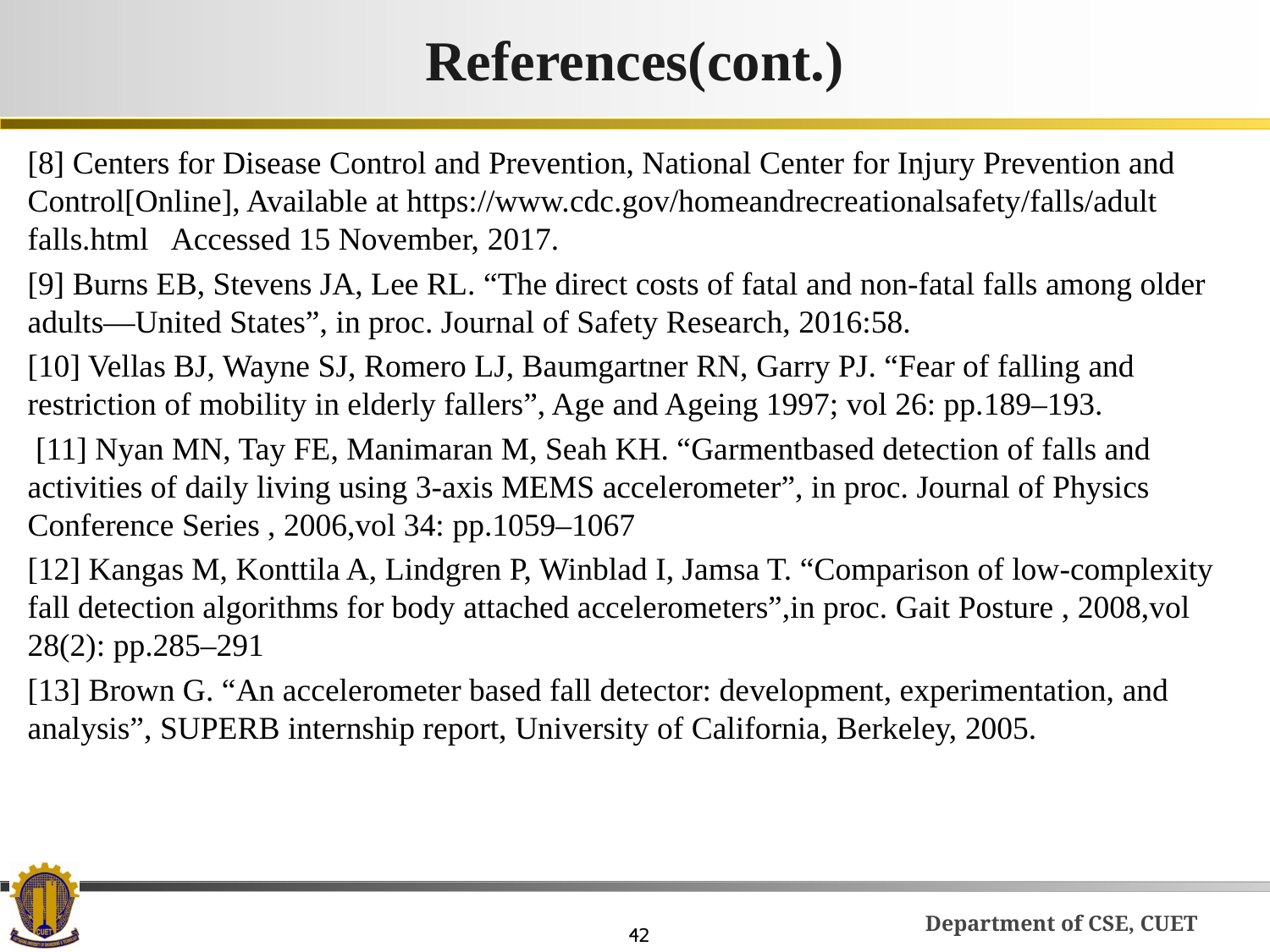

# References(cont.)
[8] Centers for Disease Control and Prevention, National Center for Injury Prevention and    Control[Online], Available at https://www.cdc.gov/homeandrecreationalsafety/falls/adult falls.html   Accessed 15 November, 2017.
[9] Burns EB, Stevens JA, Lee RL. “The direct costs of fatal and non-fatal falls among older adults—United States”, in proc. Journal of Safety Research, 2016:58.
[10] Vellas BJ, Wayne SJ, Romero LJ, Baumgartner RN, Garry PJ. “Fear of falling and restriction of mobility in elderly fallers”, Age and Ageing 1997; vol 26: pp.189–193.
 [11] Nyan MN, Tay FE, Manimaran M, Seah KH. “Garmentbased detection of falls and activities of daily living using 3-axis MEMS accelerometer”, in proc. Journal of Physics Conference Series , 2006,vol 34: pp.1059–1067
[12] Kangas M, Konttila A, Lindgren P, Winblad I, Jamsa T. “Comparison of low-complexity fall detection algorithms for body attached accelerometers”,in proc. Gait Posture , 2008,vol 28(2): pp.285–291
[13] Brown G. “An accelerometer based fall detector: development, experimentation, and analysis”, SUPERB internship report, University of California, Berkeley, 2005.